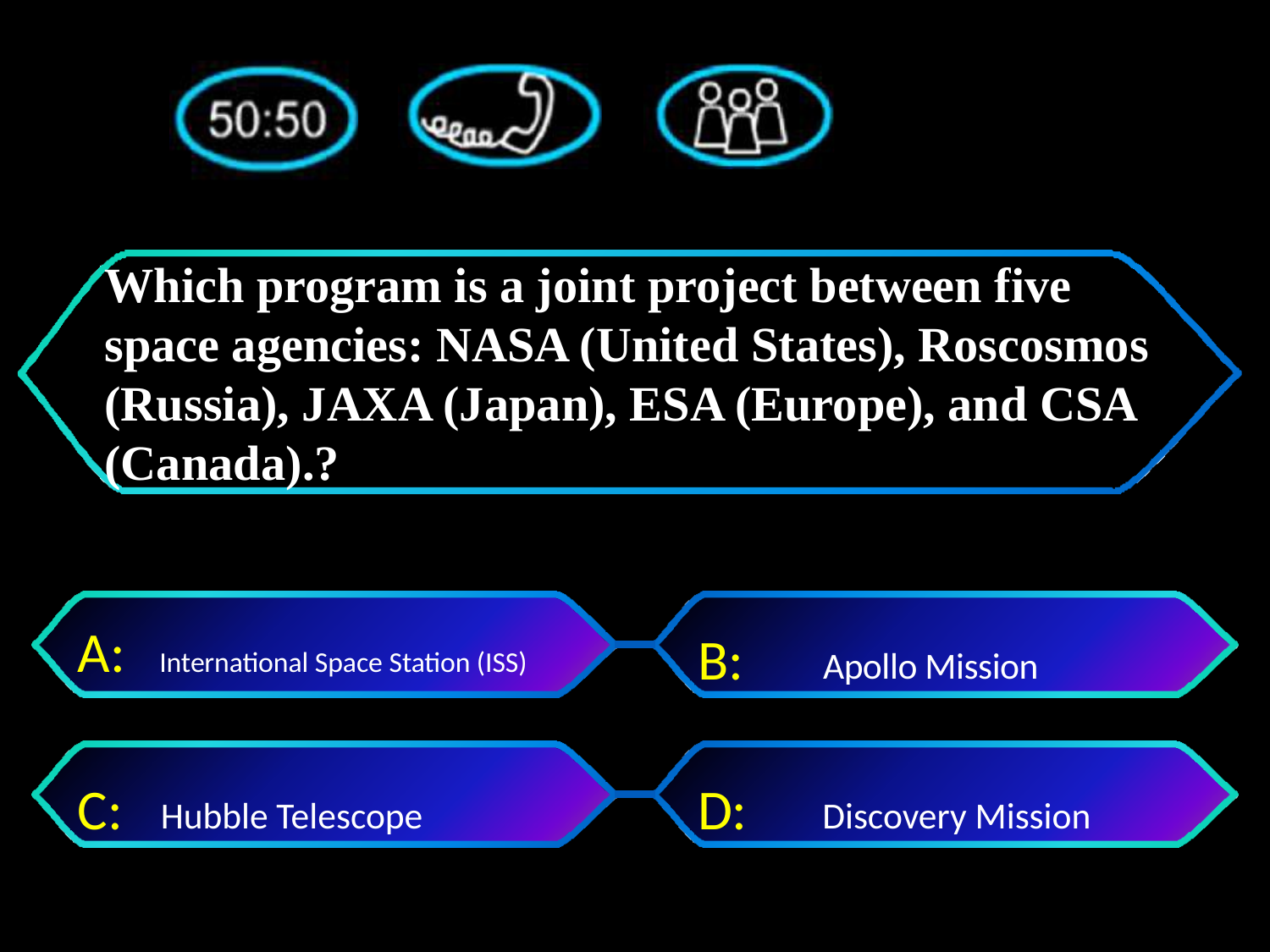

# Which program is a joint project between five space agencies: NASA (United States), Roscosmos (Russia), JAXA (Japan), ESA (Europe), and CSA (Canada).?

A:	International Space Station (ISS)
B:	Apollo Mission

C:   Hubble Telescope
D:	  Discovery Mission